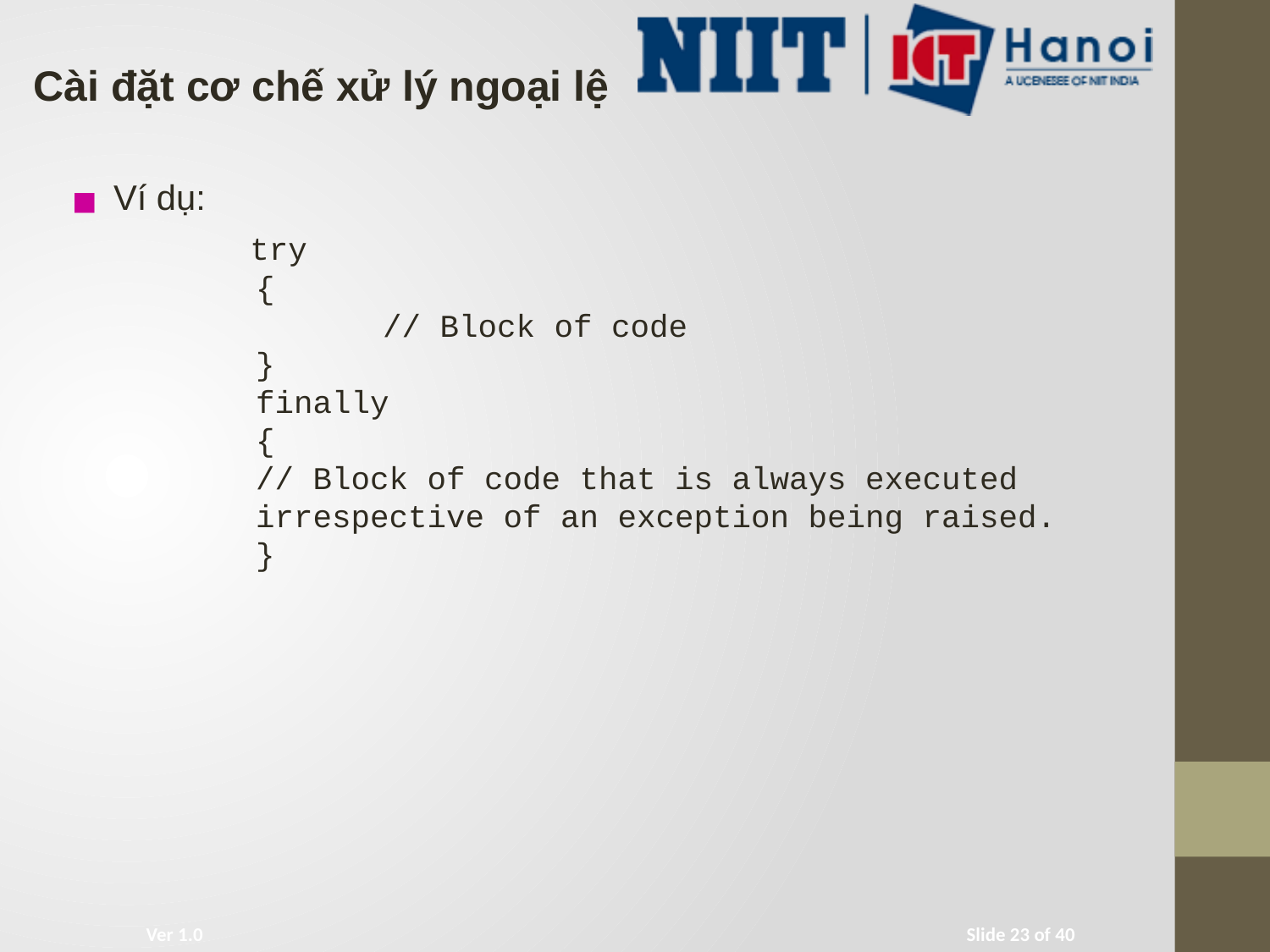

Cài đặt cơ chế xử lý ngoại lệ
Ví dụ:
	   try
{
	// Block of code
}
finally
{
// Block of code that is always executed irrespective of an exception being raised.
}